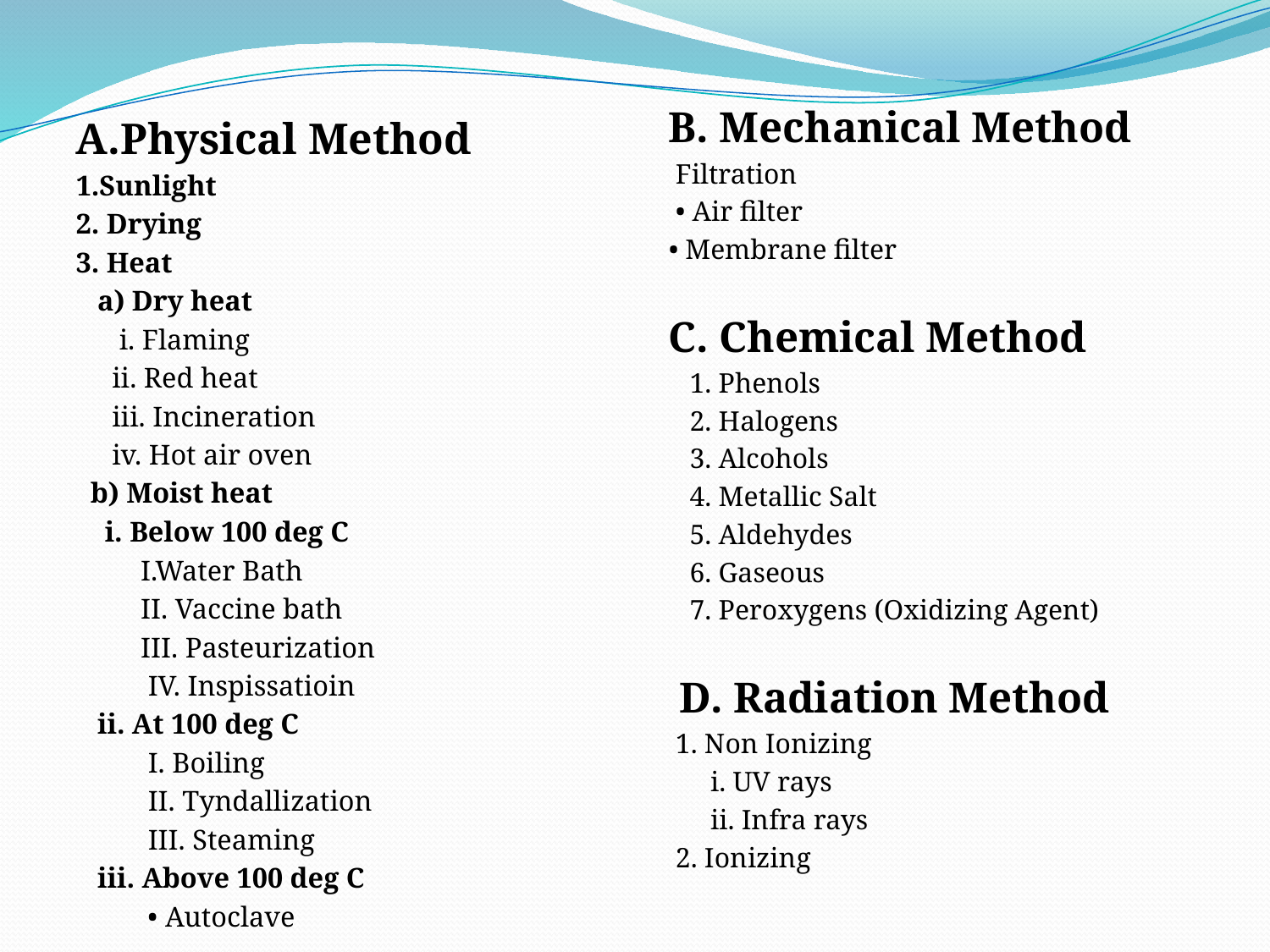

B. Mechanical Method
 Filtration
 • Air filter
• Membrane filter

C. Chemical Method
   1. Phenols
   2. Halogens
   3. Alcohols
   4. Metallic Salt
   5. Aldehydes
   6. Gaseous
   7. Peroxygens (Oxidizing Agent)

 D. Radiation Method
 1. Non Ionizing
      i. UV rays
      ii. Infra rays
 2. Ionizing
A.Physical Method
1.Sunlight
2. Drying
3. Heat
   a) Dry heat
      i. Flaming
     ii. Red heat
     iii. Incineration
     iv. Hot air oven
  b) Moist heat
    i. Below 100 deg C
         I.Water Bath
         II. Vaccine bath
         III. Pasteurization
          IV. Inspissatioin
   ii. At 100 deg C
          I. Boiling
          II. Tyndallization
          III. Steaming
   iii. Above 100 deg C
          • Autoclave